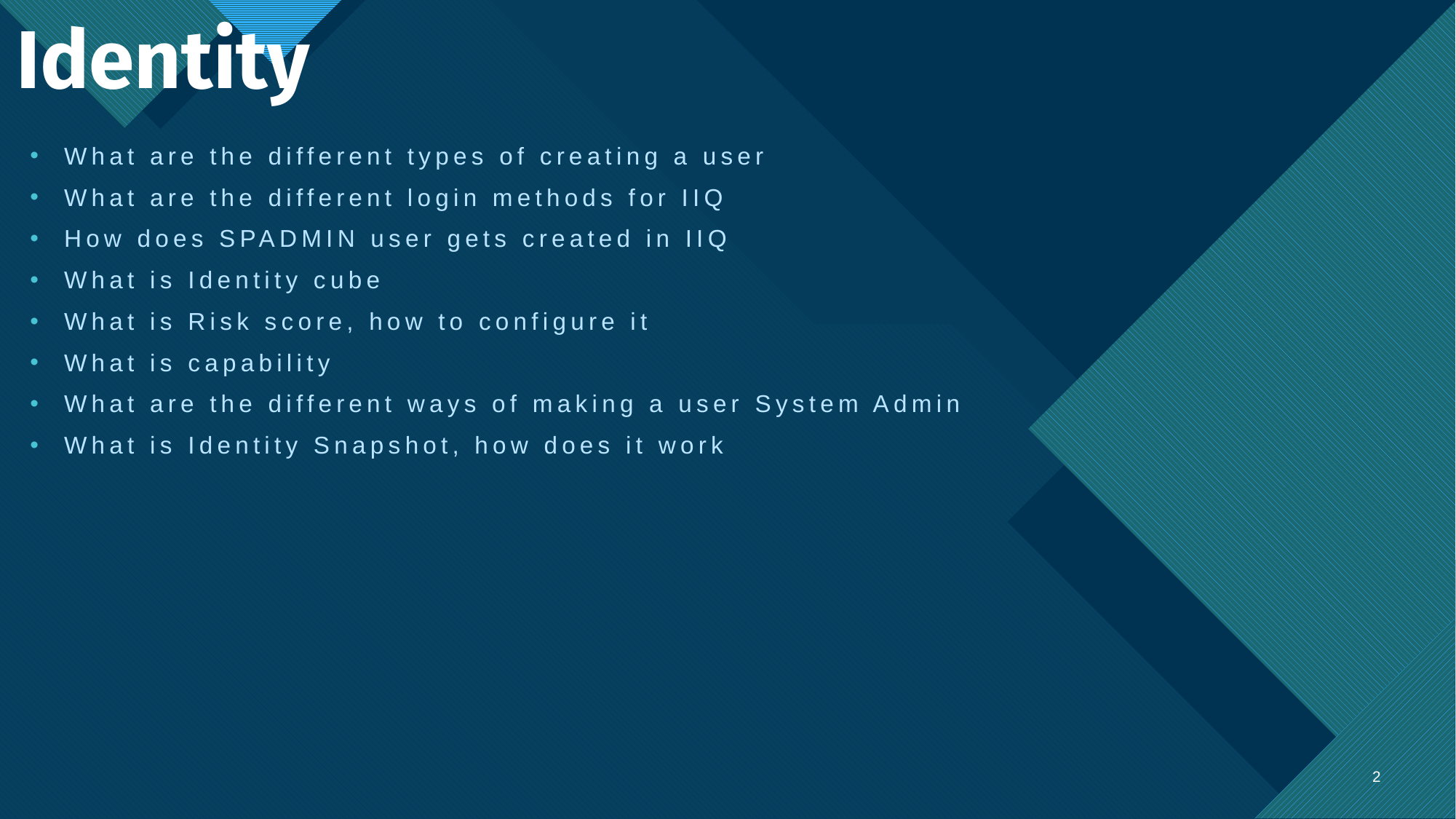

# Identity
What are the different types of creating a user
What are the different login methods for IIQ
How does SPADMIN user gets created in IIQ
What is Identity cube
What is Risk score, how to configure it
What is capability
What are the different ways of making a user System Admin
What is Identity Snapshot, how does it work

2